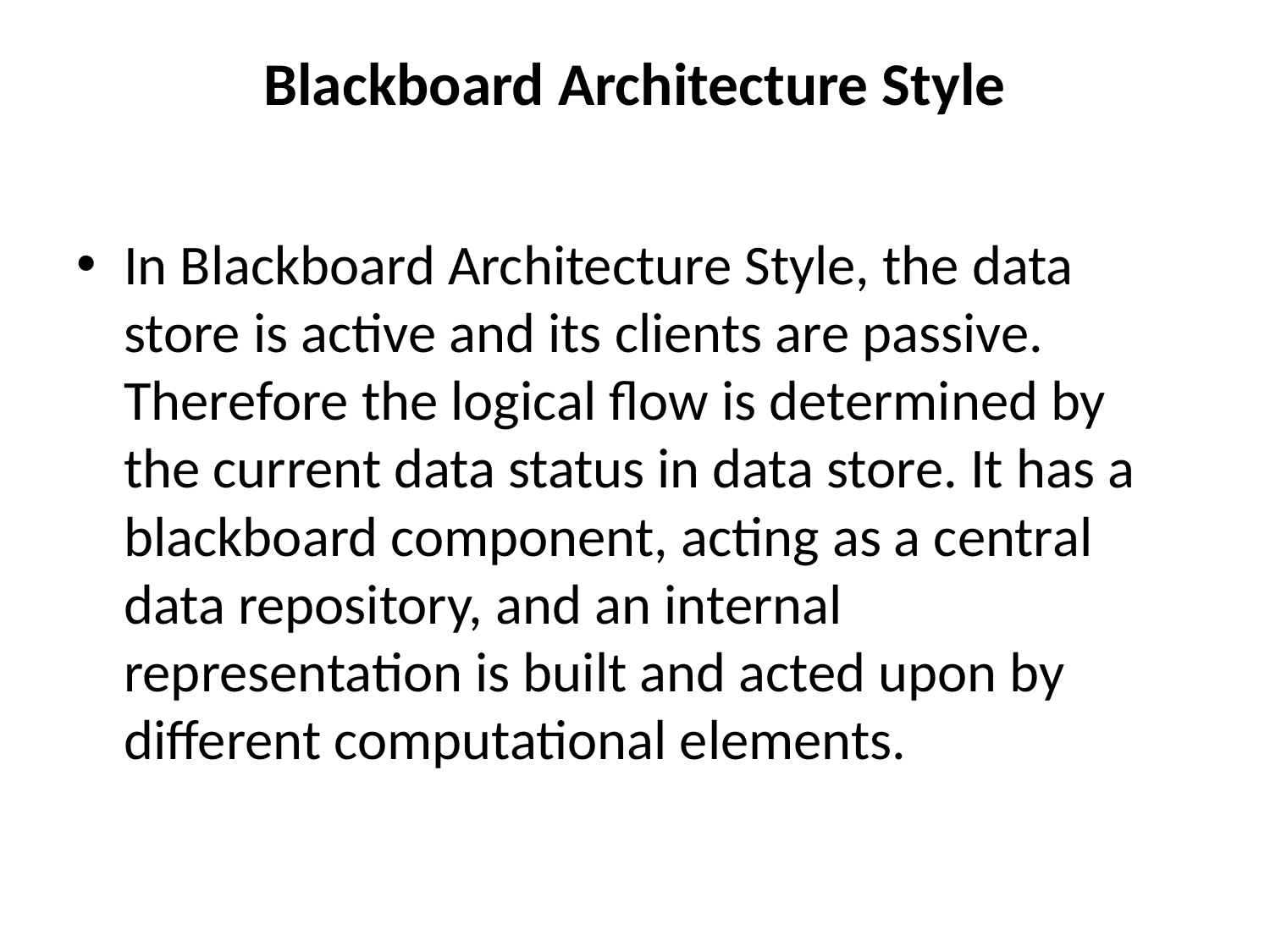

# Blackboard Architecture Style
In Blackboard Architecture Style, the data store is active and its clients are passive. Therefore the logical flow is determined by the current data status in data store. It has a blackboard component, acting as a central data repository, and an internal representation is built and acted upon by different computational elements.